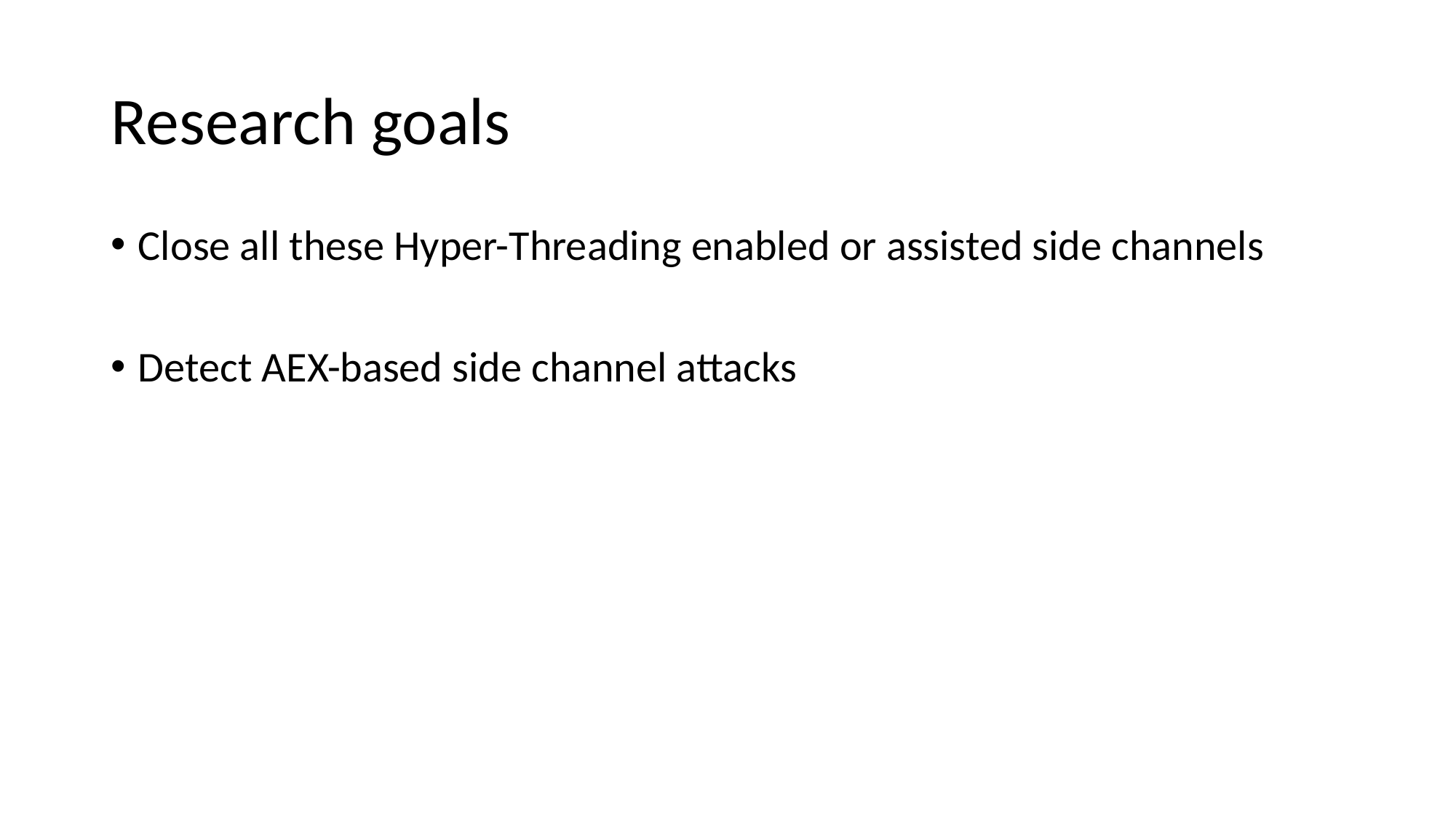

# Research goals
Close all these Hyper-Threading enabled or assisted side channels

Detect AEX-based side channel attacks